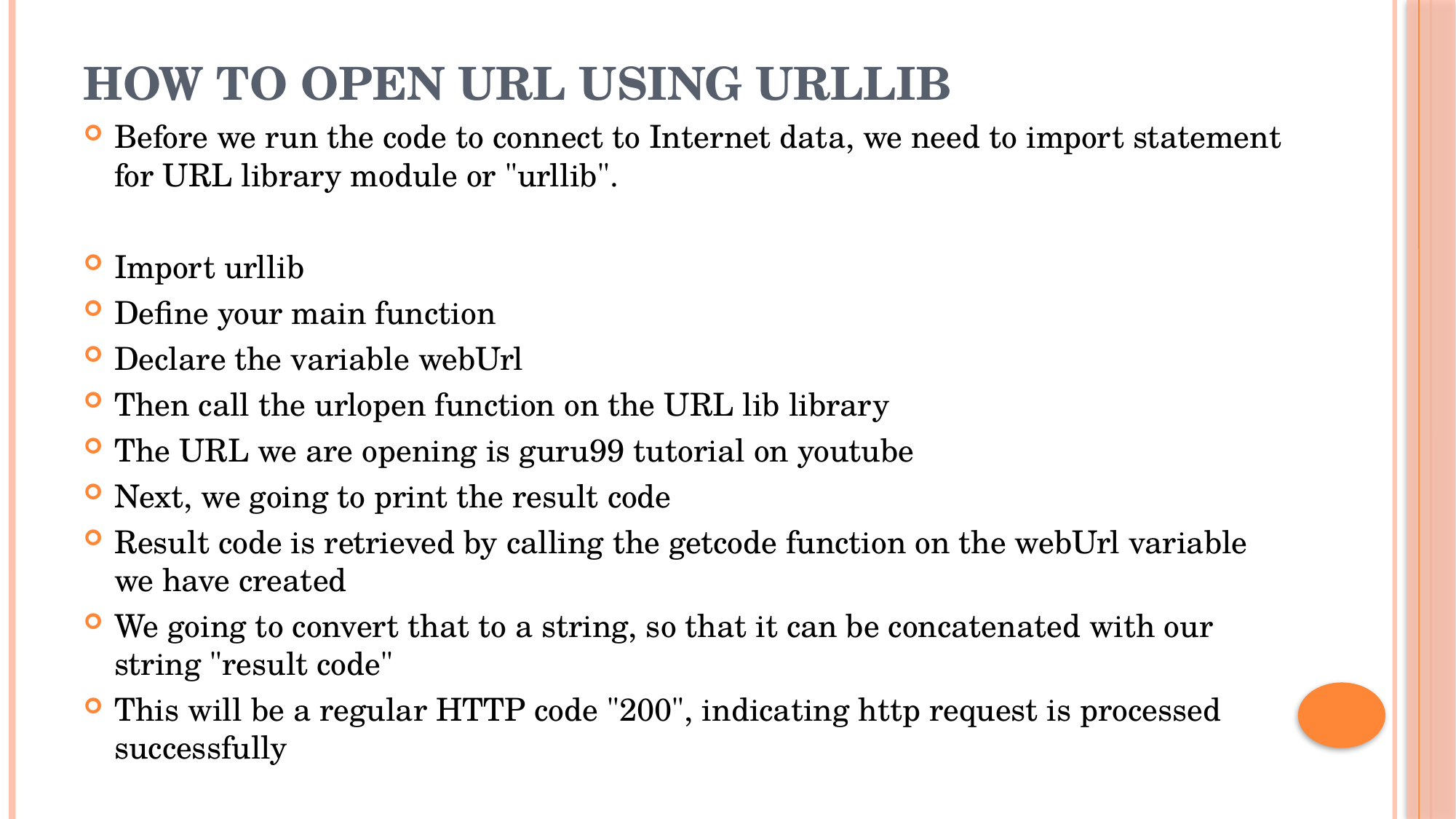

# How to Open URL using Urllib
Before we run the code to connect to Internet data, we need to import statement for URL library module or "urllib".

Import urllib
Define your main function
Declare the variable webUrl
Then call the urlopen function on the URL lib library
The URL we are opening is guru99 tutorial on youtube
Next, we going to print the result code
Result code is retrieved by calling the getcode function on the webUrl variable we have created
We going to convert that to a string, so that it can be concatenated with our string "result code"
This will be a regular HTTP code "200", indicating http request is processed successfully